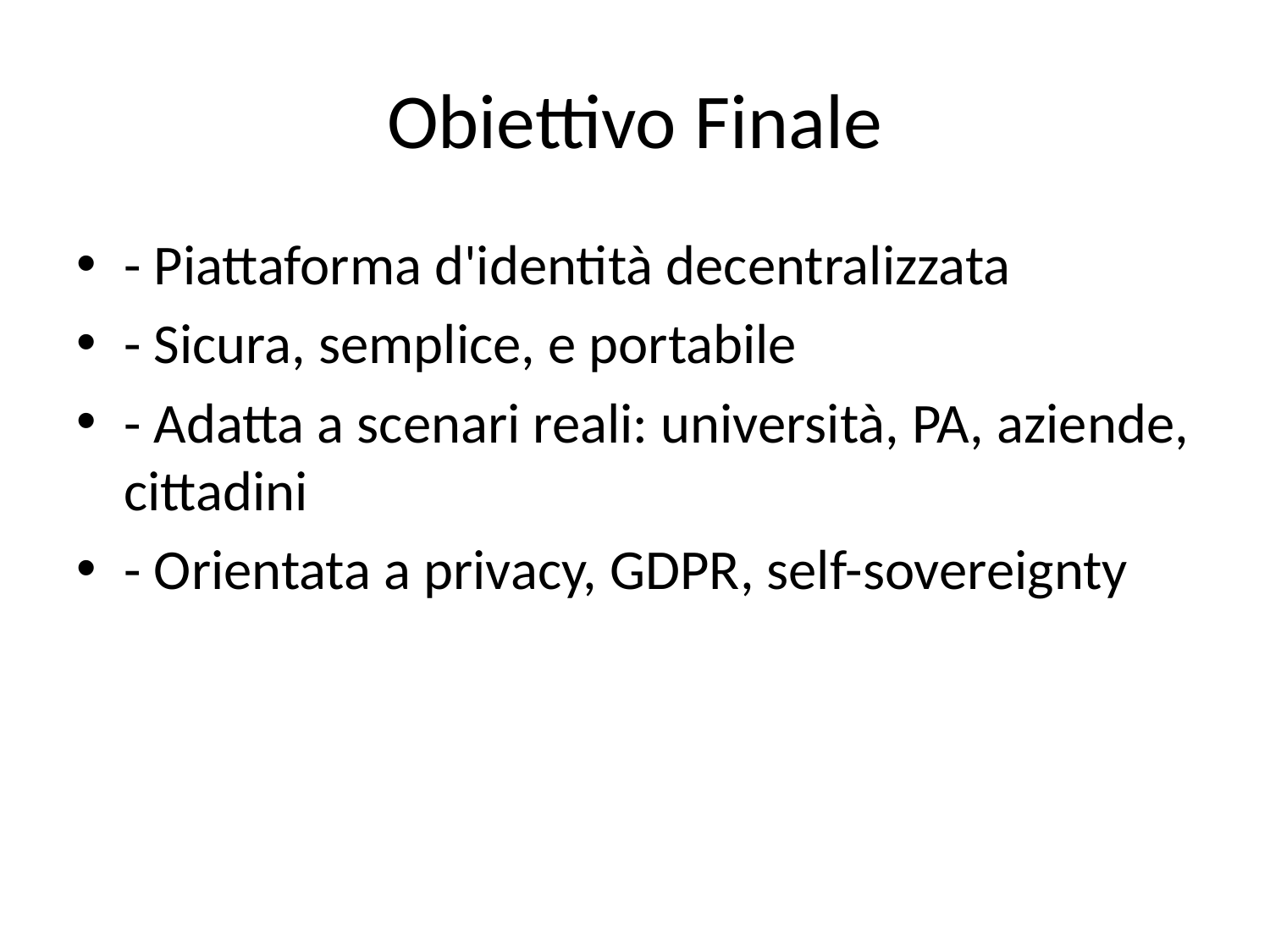

# Obiettivo Finale
- Piattaforma d'identità decentralizzata
- Sicura, semplice, e portabile
- Adatta a scenari reali: università, PA, aziende, cittadini
- Orientata a privacy, GDPR, self-sovereignty